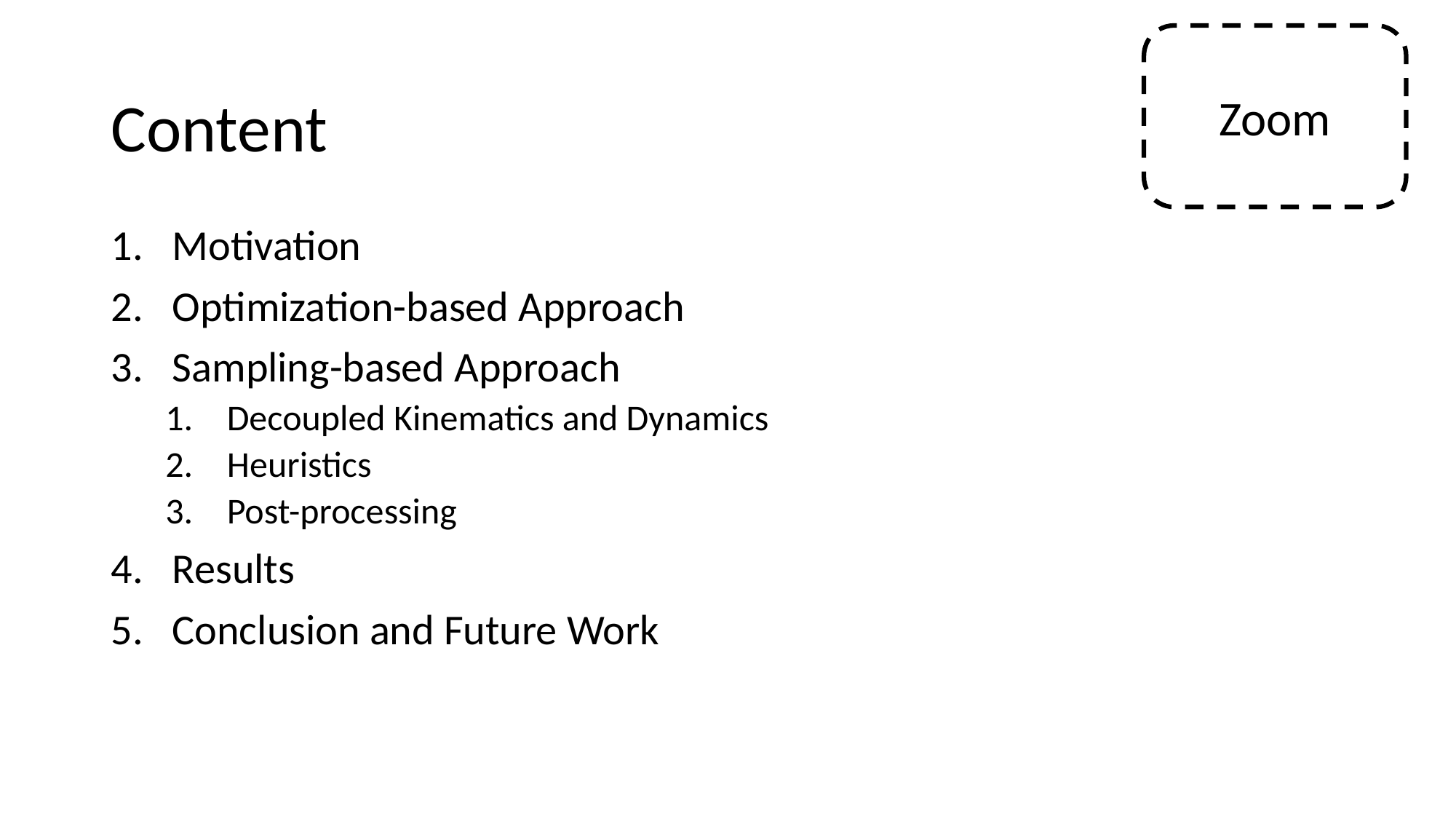

# Content
Motivation
Optimization-based Approach
Sampling-based Approach
Decoupled Kinematics and Dynamics
Heuristics
Post-processing
Results
Conclusion and Future Work